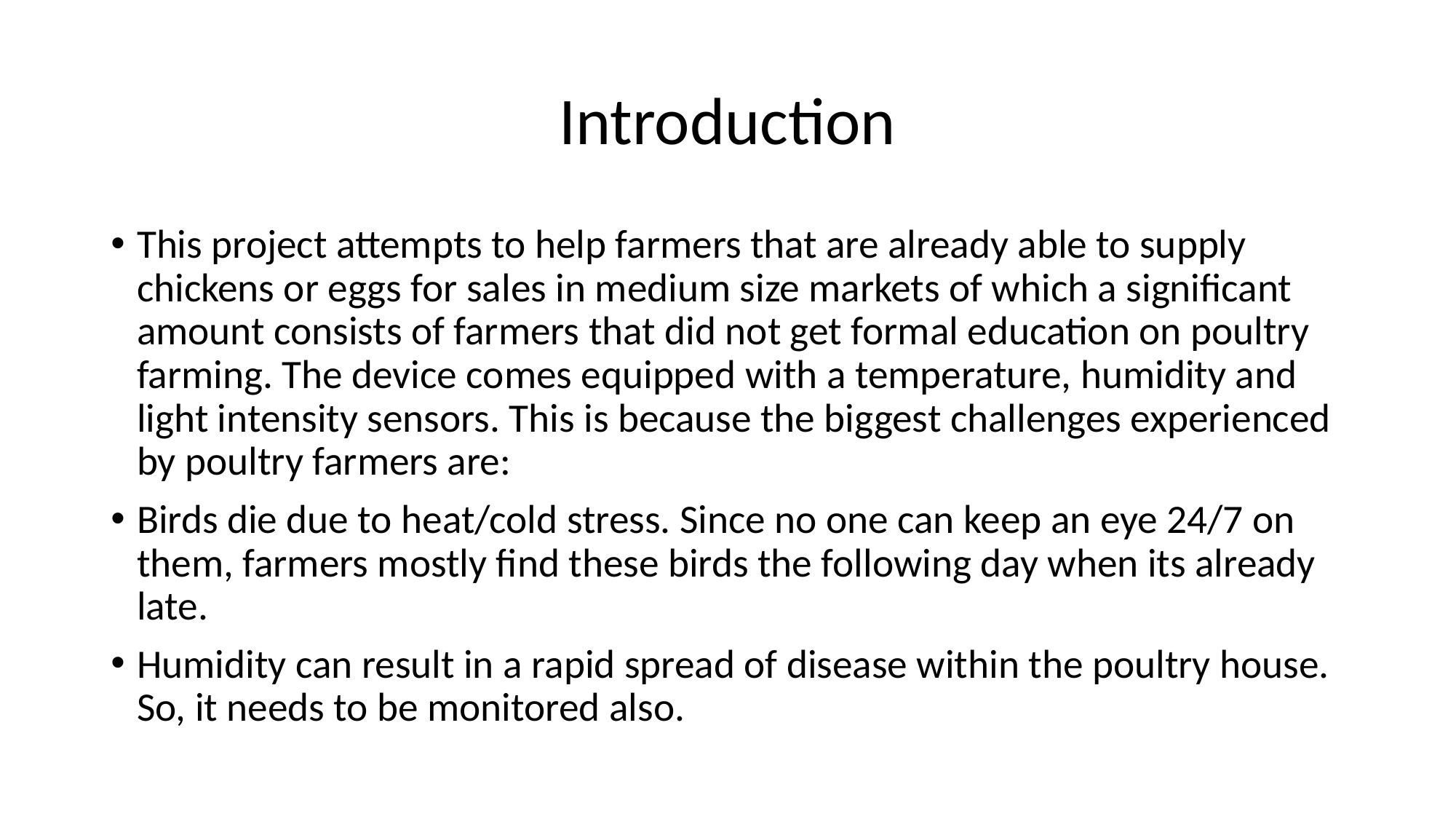

# Introduction
This project attempts to help farmers that are already able to supply chickens or eggs for sales in medium size markets of which a significant amount consists of farmers that did not get formal education on poultry farming. The device comes equipped with a temperature, humidity and light intensity sensors. This is because the biggest challenges experienced by poultry farmers are:
Birds die due to heat/cold stress. Since no one can keep an eye 24/7 on them, farmers mostly find these birds the following day when its already late.
Humidity can result in a rapid spread of disease within the poultry house. So, it needs to be monitored also.